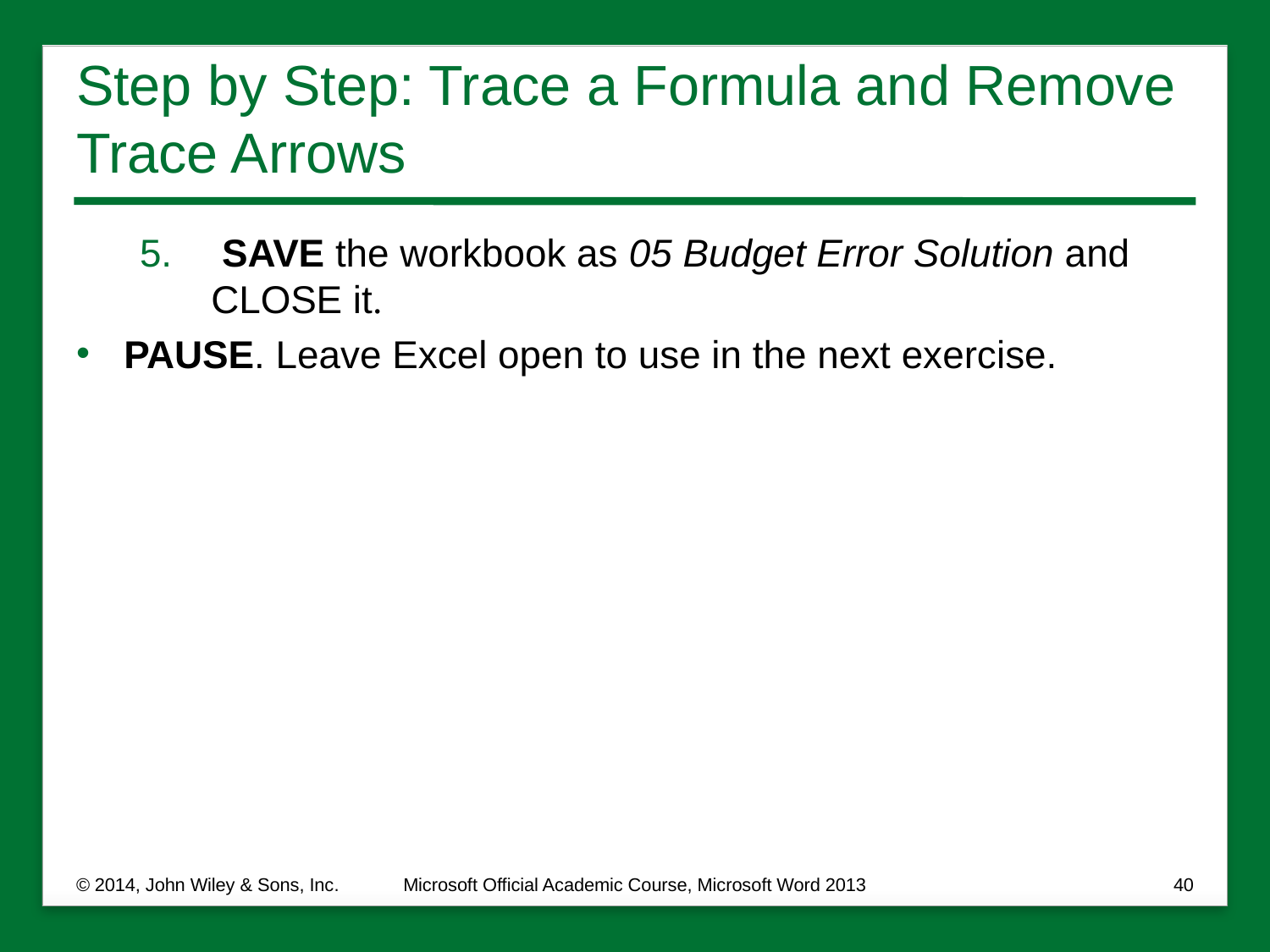

# Step by Step: Trace a Formula and Remove Trace Arrows
 SAVE the workbook as 05 Budget Error Solution and CLOSE it.
PAUSE. Leave Excel open to use in the next exercise.
© 2014, John Wiley & Sons, Inc.
Microsoft Official Academic Course, Microsoft Word 2013
40